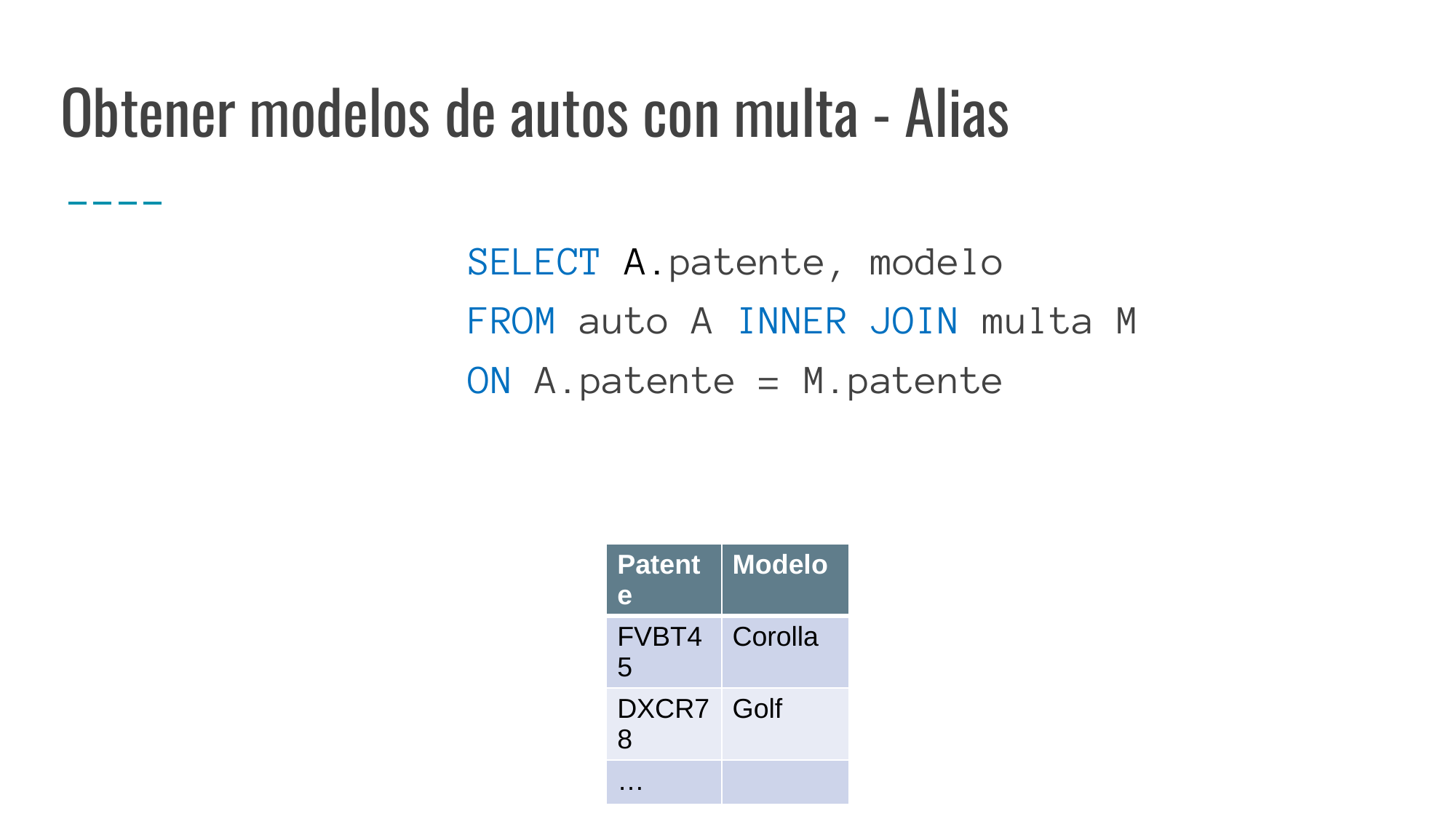

# Obtener modelos de autos con multa - Alias
SELECT A.patente, modelo
FROM auto A INNER JOIN multa M
ON A.patente = M.patente
| Patente | Modelo |
| --- | --- |
| FVBT45 | Corolla |
| DXCR78 | Golf |
| … |  |